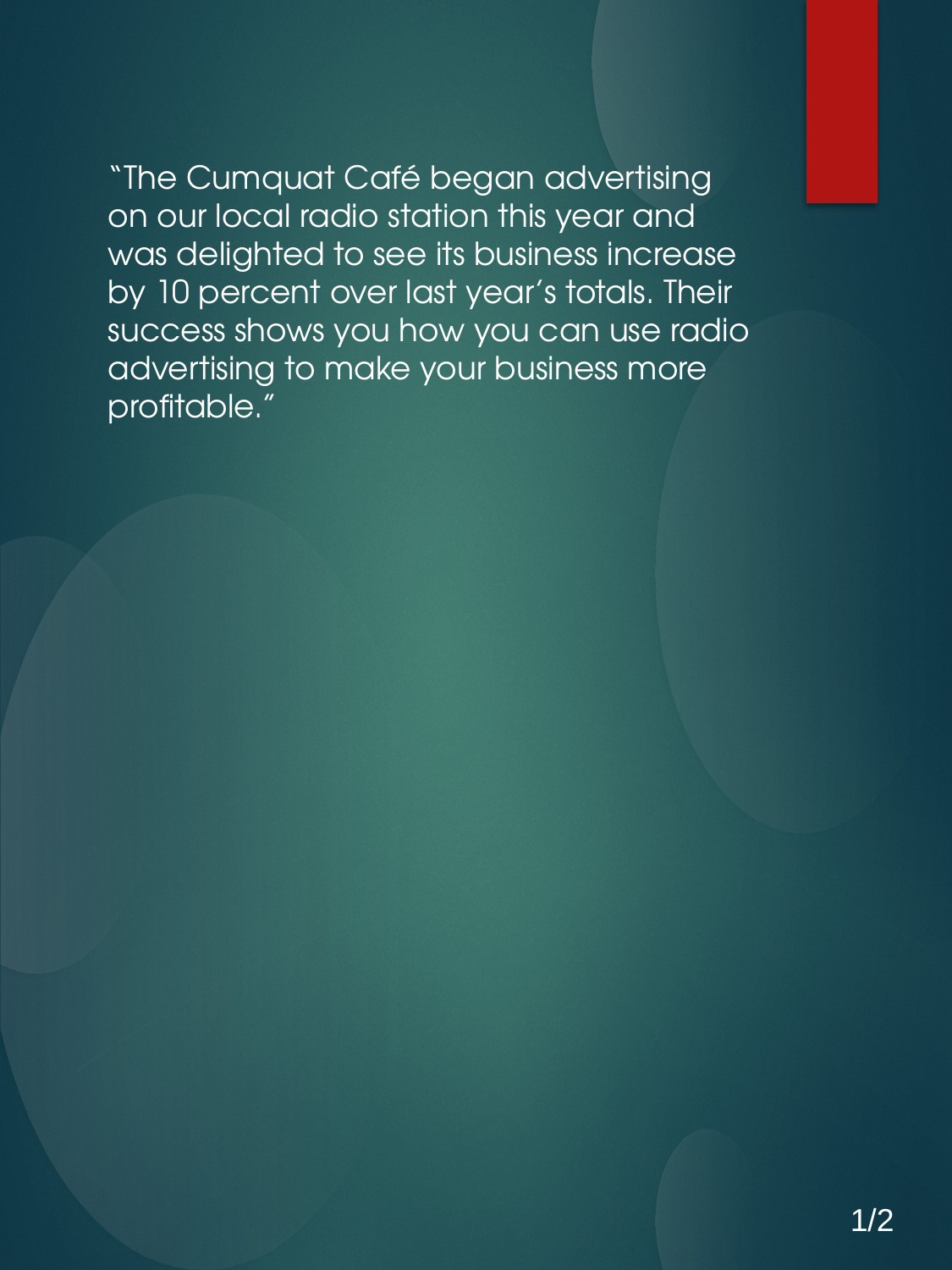

“The Cumquat Café began advertising on our local radio station this year and was delighted to see its business increase by 10 percent over last year’s totals. Their success shows you how you can use radio advertising to make your business more profitable.”
1/2